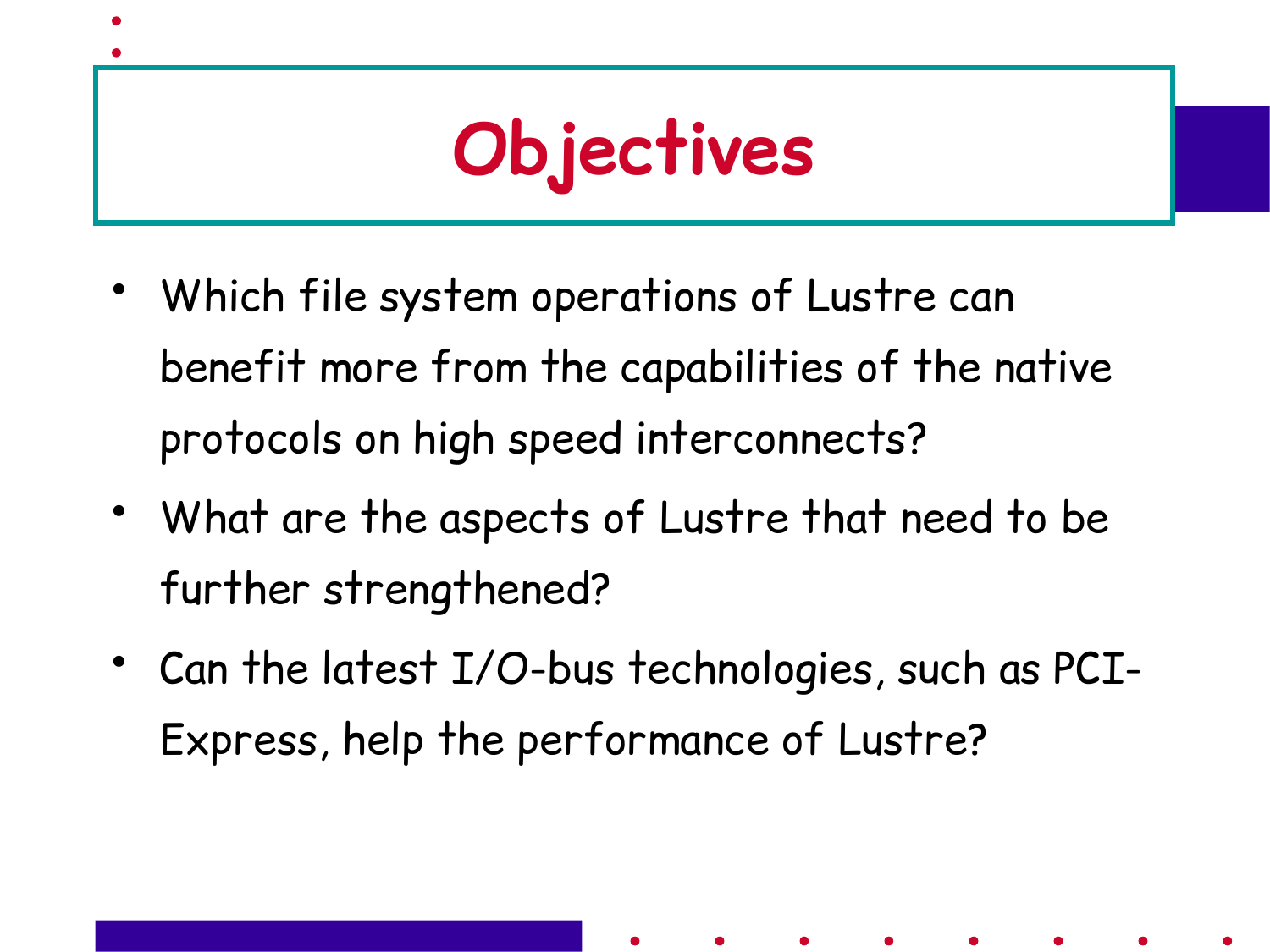

# Objectives
Which file system operations of Lustre can benefit more from the capabilities of the native protocols on high speed interconnects?
What are the aspects of Lustre that need to be further strengthened?
Can the latest I/O-bus technologies, such as PCI-Express, help the performance of Lustre?